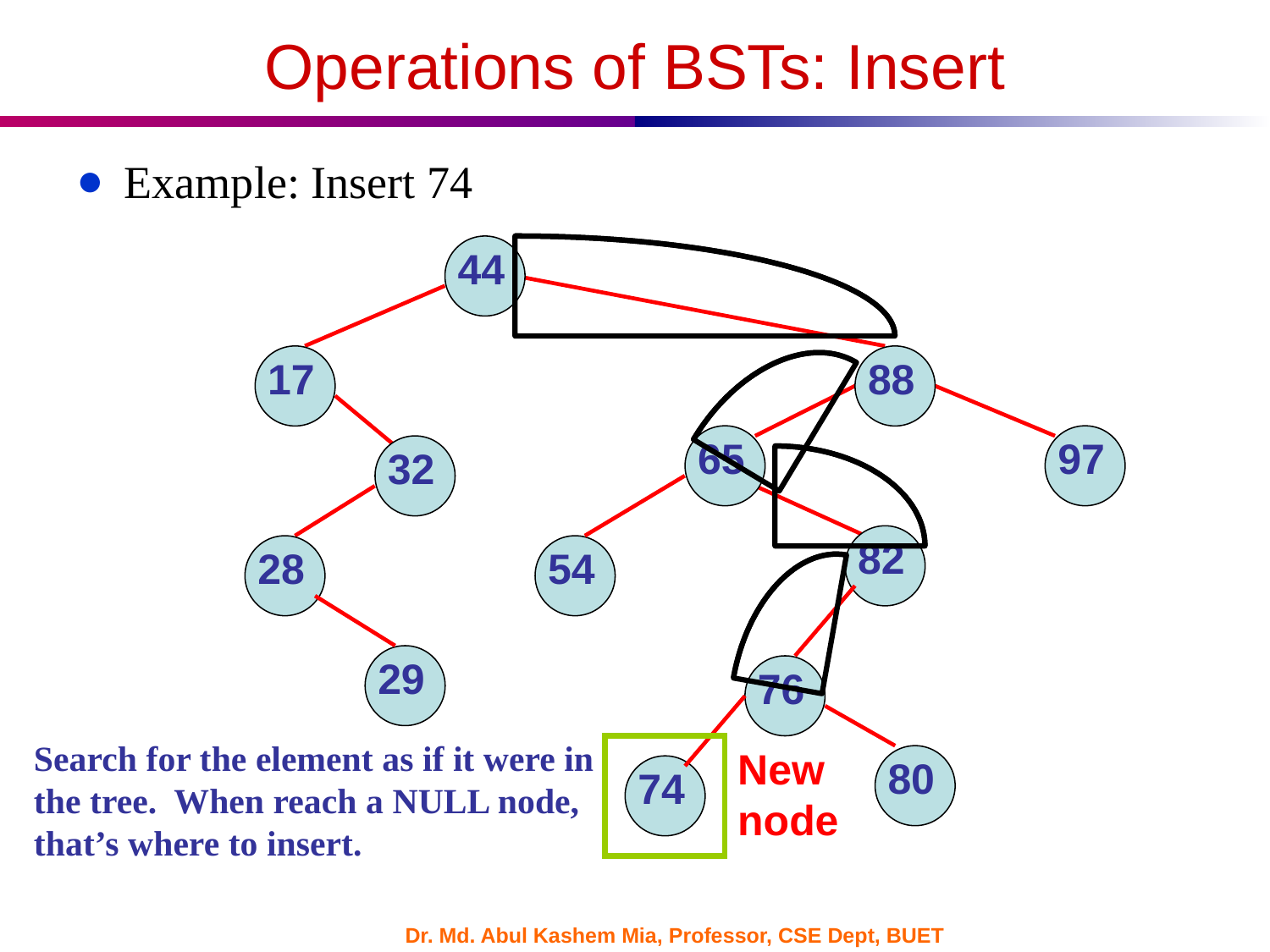

Operations of BSTs: Insert
Example: Insert 74

44

17

88

65

97

32

82

28

54

29

76

80

Search for the element as if it were in the tree.  When reach a NULL node, that’s where to insert.

New node

74